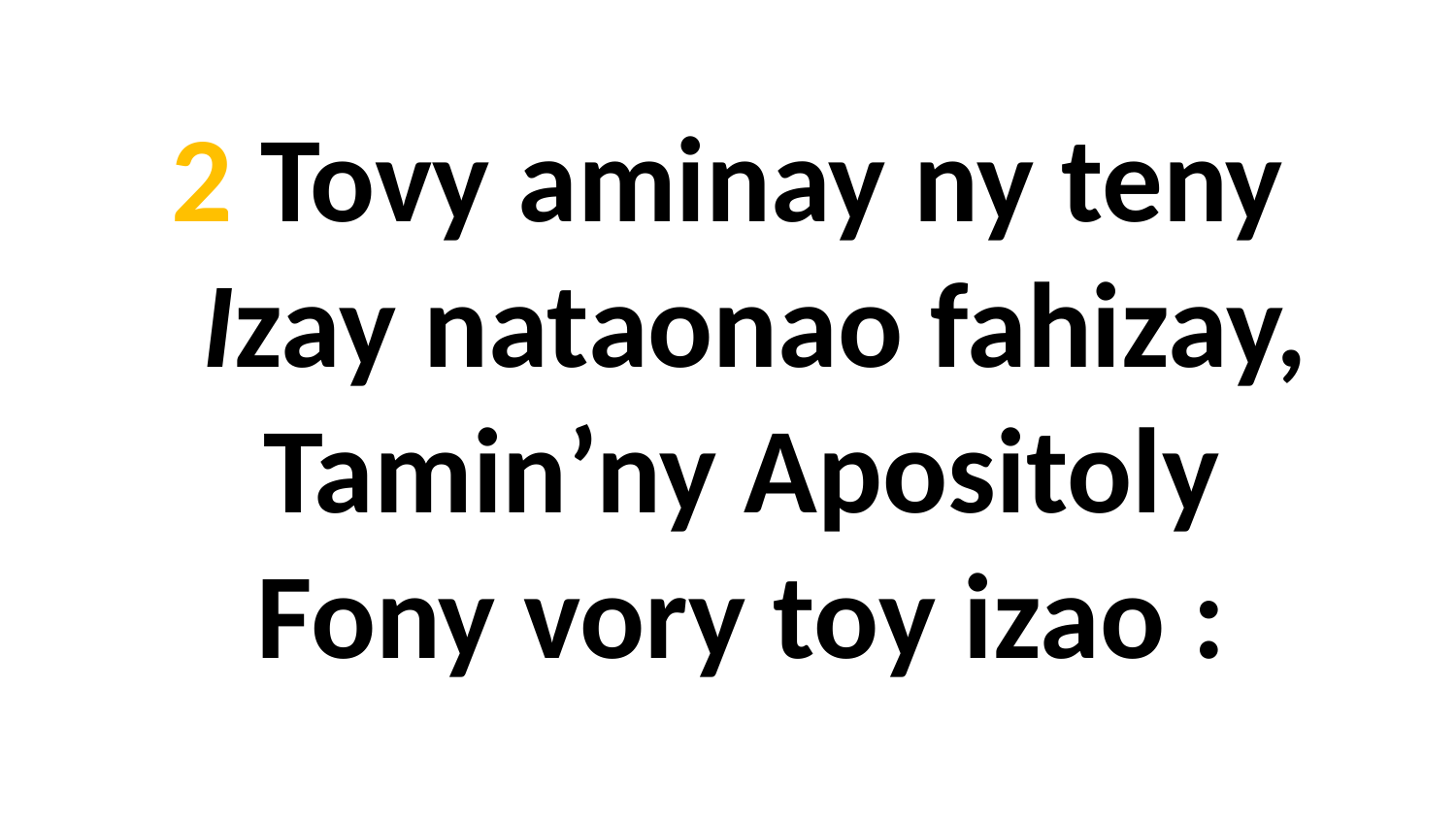

2 Tovy aminay ny teny
  Izay nataonao fahizay,
 Tamin’ny Apositoly
 Fony vory toy izao :